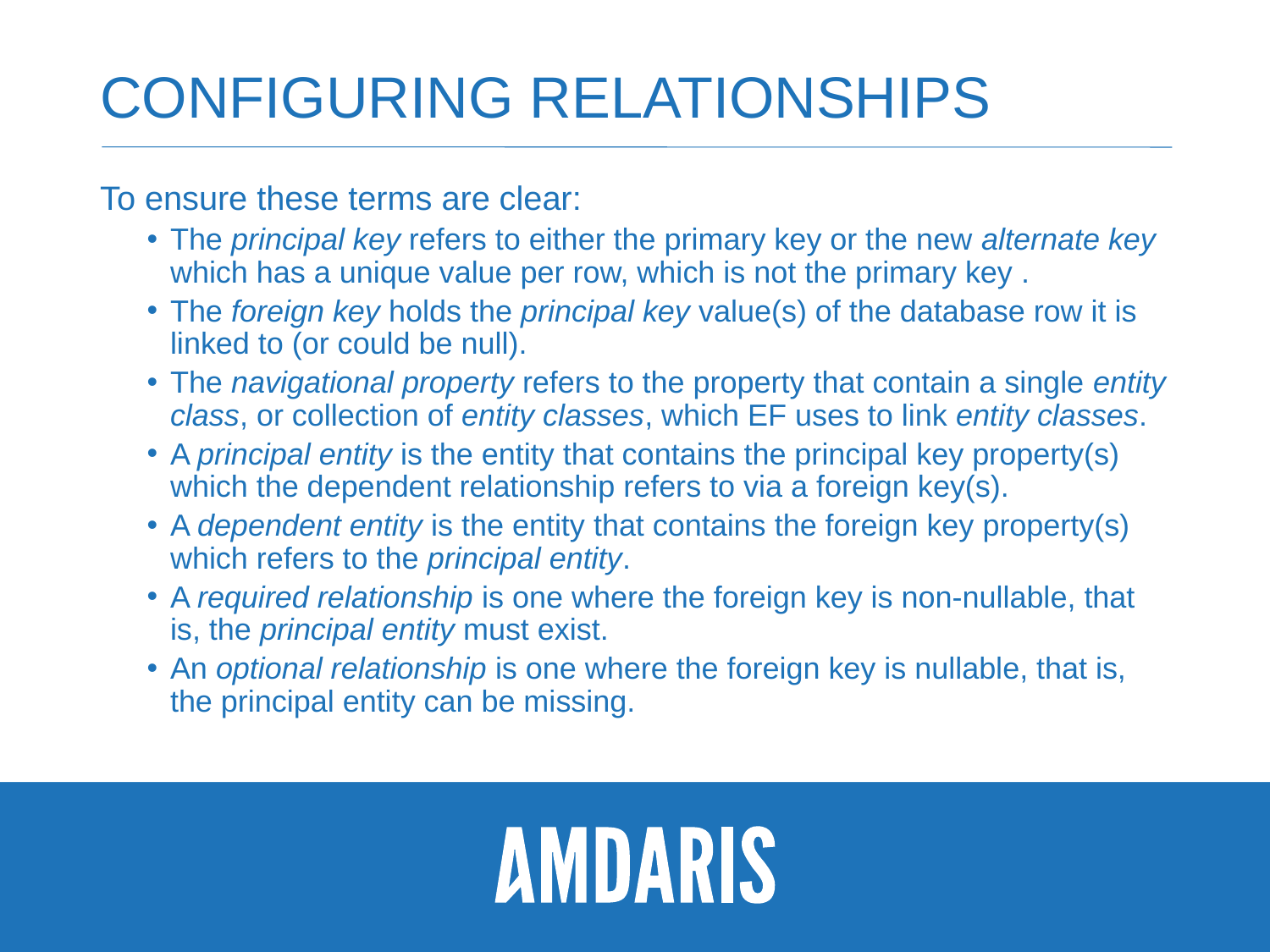

# Configuring relationships
To ensure these terms are clear:
The principal key refers to either the primary key or the new alternate key which has a unique value per row, which is not the primary key .
The foreign key holds the principal key value(s) of the database row it is linked to (or could be null).
The navigational property refers to the property that contain a single entity class, or collection of entity classes, which EF uses to link entity classes.
A principal entity is the entity that contains the principal key property(s) which the dependent relationship refers to via a foreign key(s).
A dependent entity is the entity that contains the foreign key property(s) which refers to the principal entity.
A required relationship is one where the foreign key is non-nullable, that is, the principal entity must exist.
An optional relationship is one where the foreign key is nullable, that is, the principal entity can be missing.